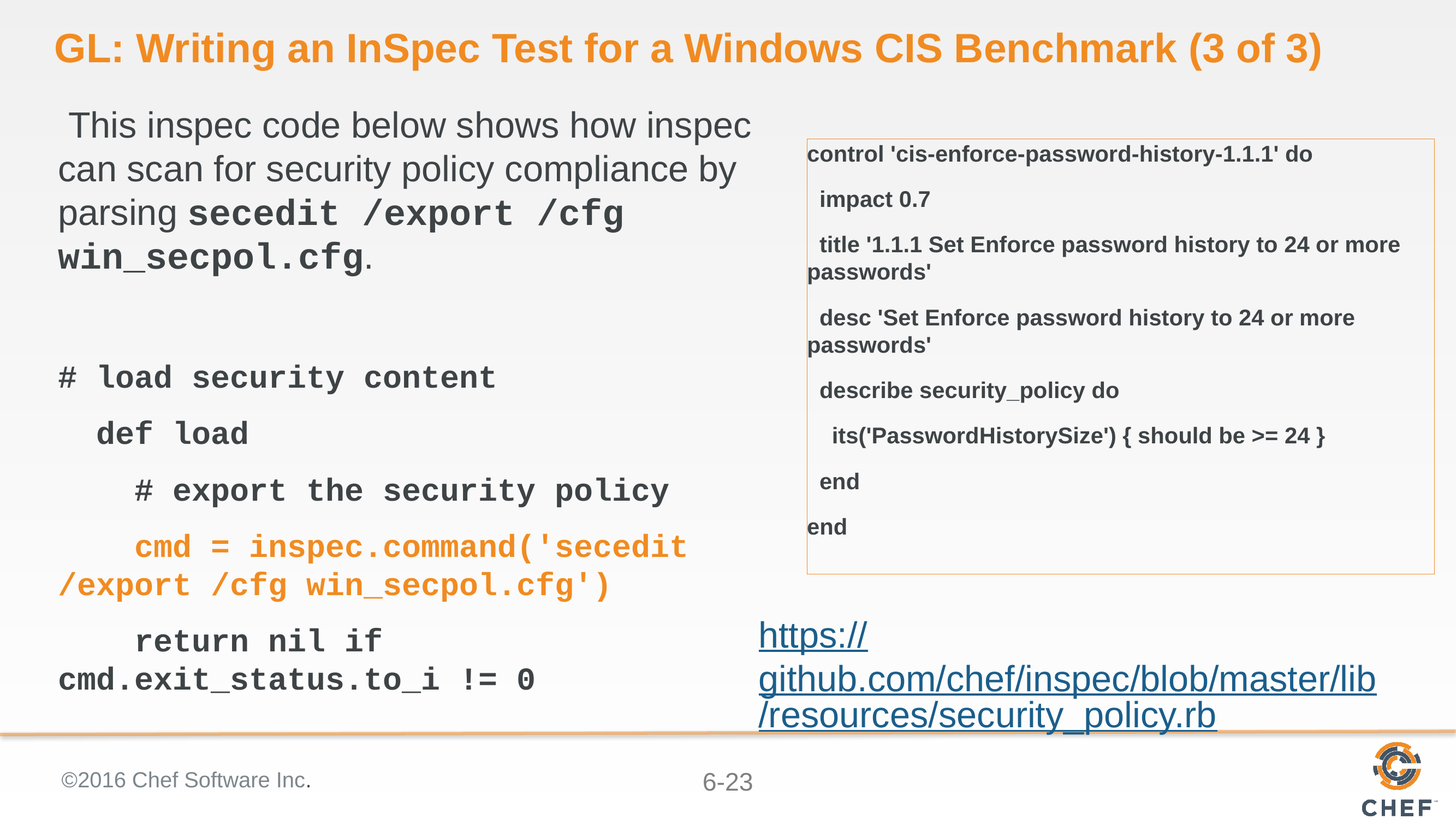

# GL: Writing an InSpec Test for a Windows CIS Benchmark (3 of 3)
 This inspec code below shows how inspec can scan for security policy compliance by parsing secedit /export /cfg win_secpol.cfg.

# load security content
  def load
    # export the security policy
    cmd = inspec.command('secedit /export /cfg win_secpol.cfg')
    return nil if cmd.exit_status.to_i != 0

control 'cis-enforce-password-history-1.1.1' do
  impact 0.7
  title '1.1.1 Set Enforce password history to 24 or more passwords'
  desc 'Set Enforce password history to 24 or more passwords'
  describe security_policy do
    its('PasswordHistorySize') { should be >= 24 }
  end
end
https://github.com/chef/inspec/blob/master/lib/resources/security_policy.rb